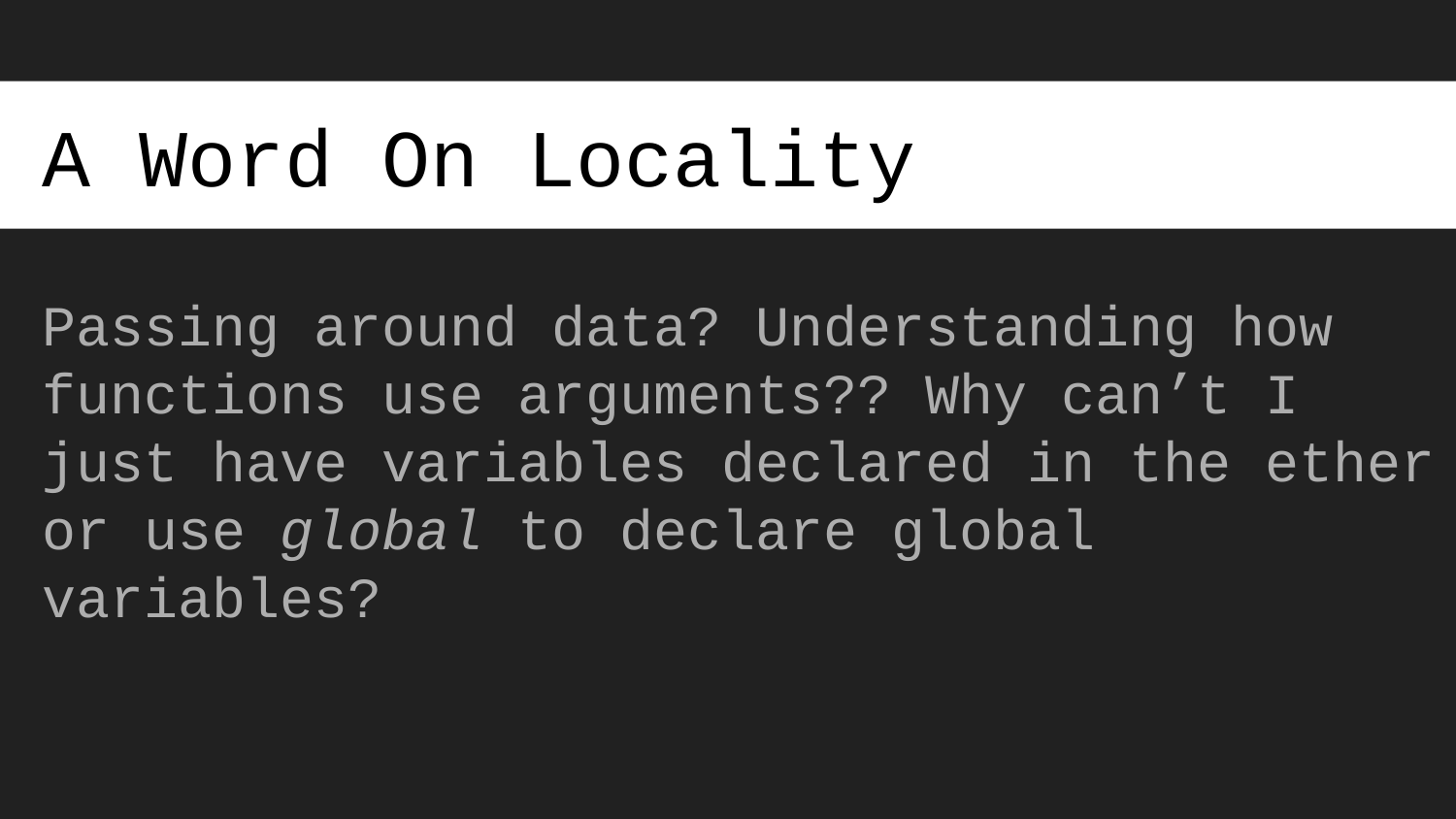

# A Word On Locality
Passing around data? Understanding how functions use arguments?? Why can’t I just have variables declared in the ether or use global to declare global variables?